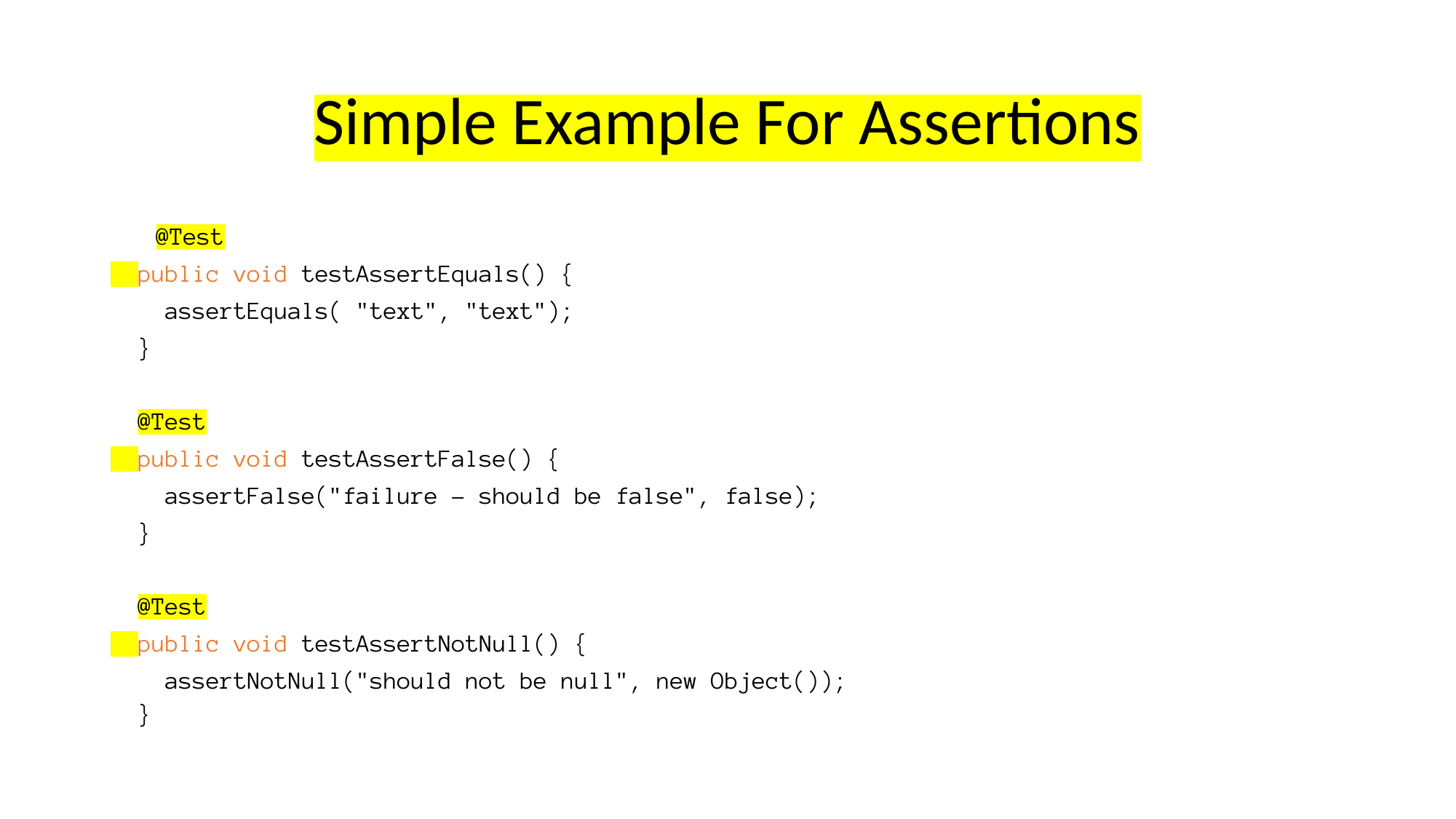

# Simple Example For Assertions
    @Test
  public void testAssertEquals() {
    assertEquals( "text", "text");
  }

  @Test
  public void testAssertFalse() {
    assertFalse("failure - should be false", false);
  }

  @Test
  public void testAssertNotNull() {
    assertNotNull("should not be null", new Object());
  }